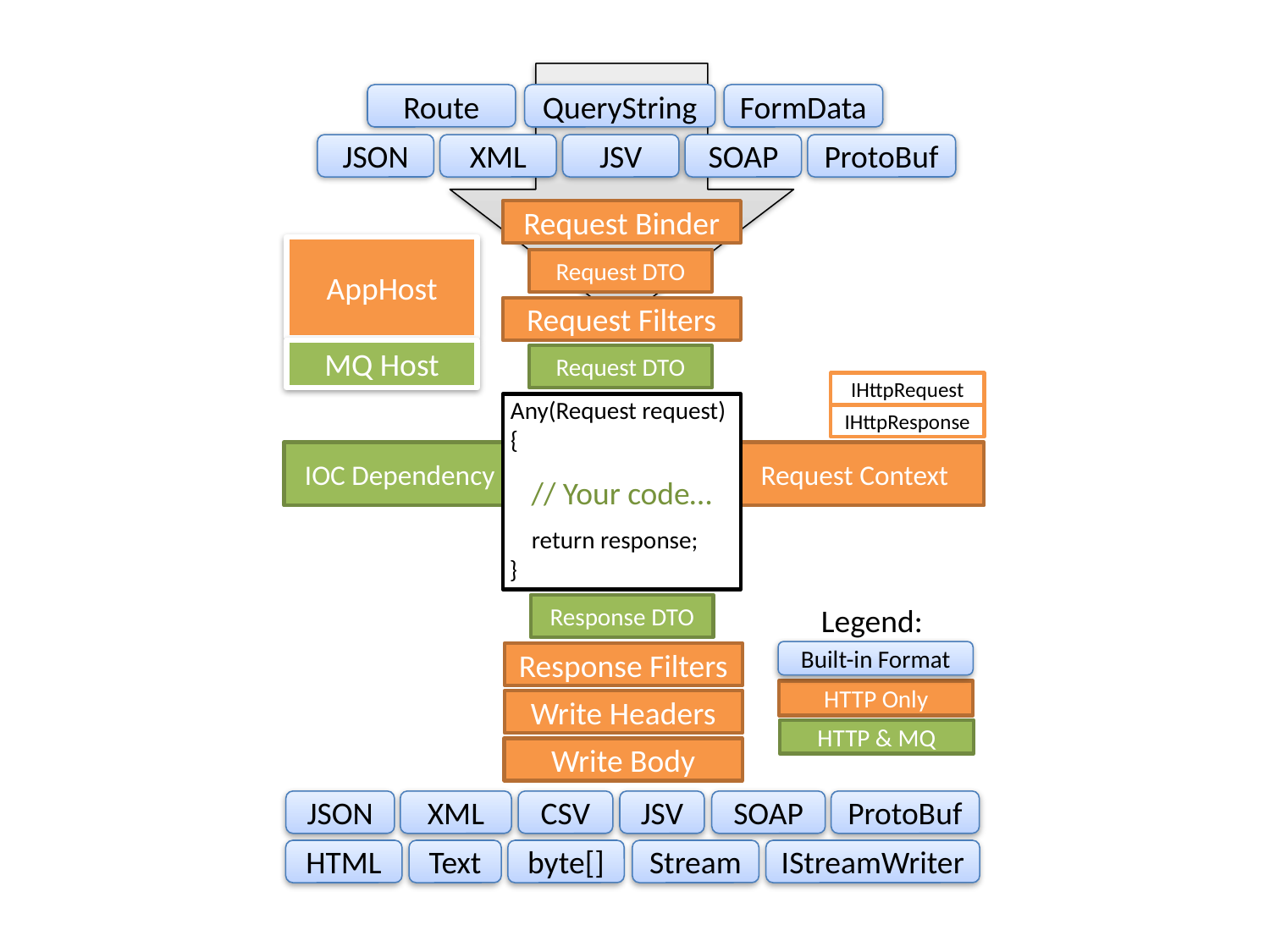

Route
QueryString
FormData
JSON
XML
JSV
SOAP
ProtoBuf
Request Binder
AppHost
Request DTO
Request Filters
MQ Host
Request DTO
IHttpRequest
Any(Request request)
{
// Your code…
IHttpResponse
IOC Dependency
Request Context
    return response;
}
Legend:
Response DTO
Built-in Format
Response Filters
HTTP Only
Write Headers
HTTP & MQ
Write Body
JSON
XML
CSV
JSV
SOAP
ProtoBuf
HTML
Text
byte[]
Stream
IStreamWriter